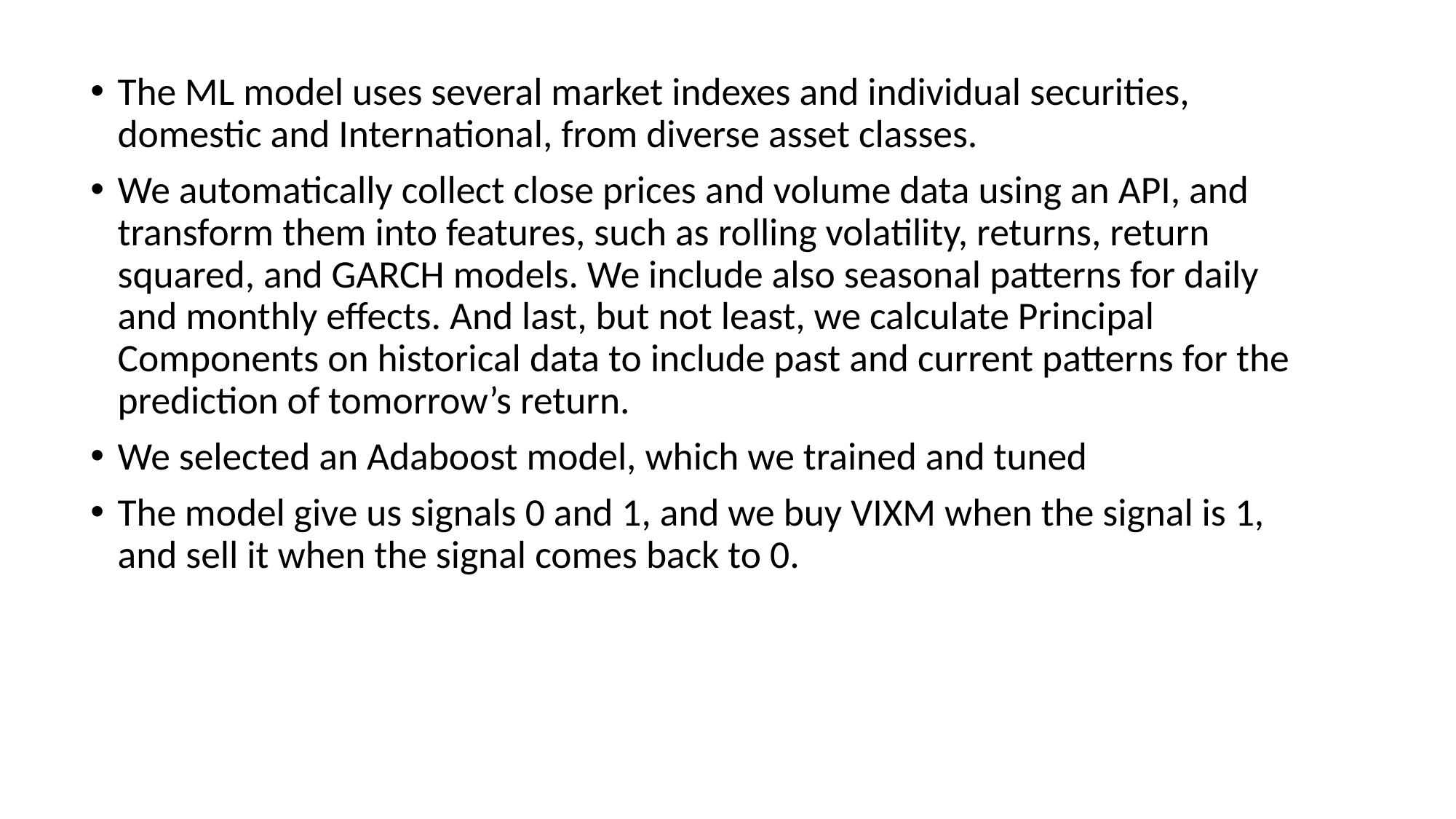

The ML model uses several market indexes and individual securities, domestic and International, from diverse asset classes.
We automatically collect close prices and volume data using an API, and transform them into features, such as rolling volatility, returns, return squared, and GARCH models. We include also seasonal patterns for daily and monthly effects. And last, but not least, we calculate Principal Components on historical data to include past and current patterns for the prediction of tomorrow’s return.
We selected an Adaboost model, which we trained and tuned
The model give us signals 0 and 1, and we buy VIXM when the signal is 1, and sell it when the signal comes back to 0.